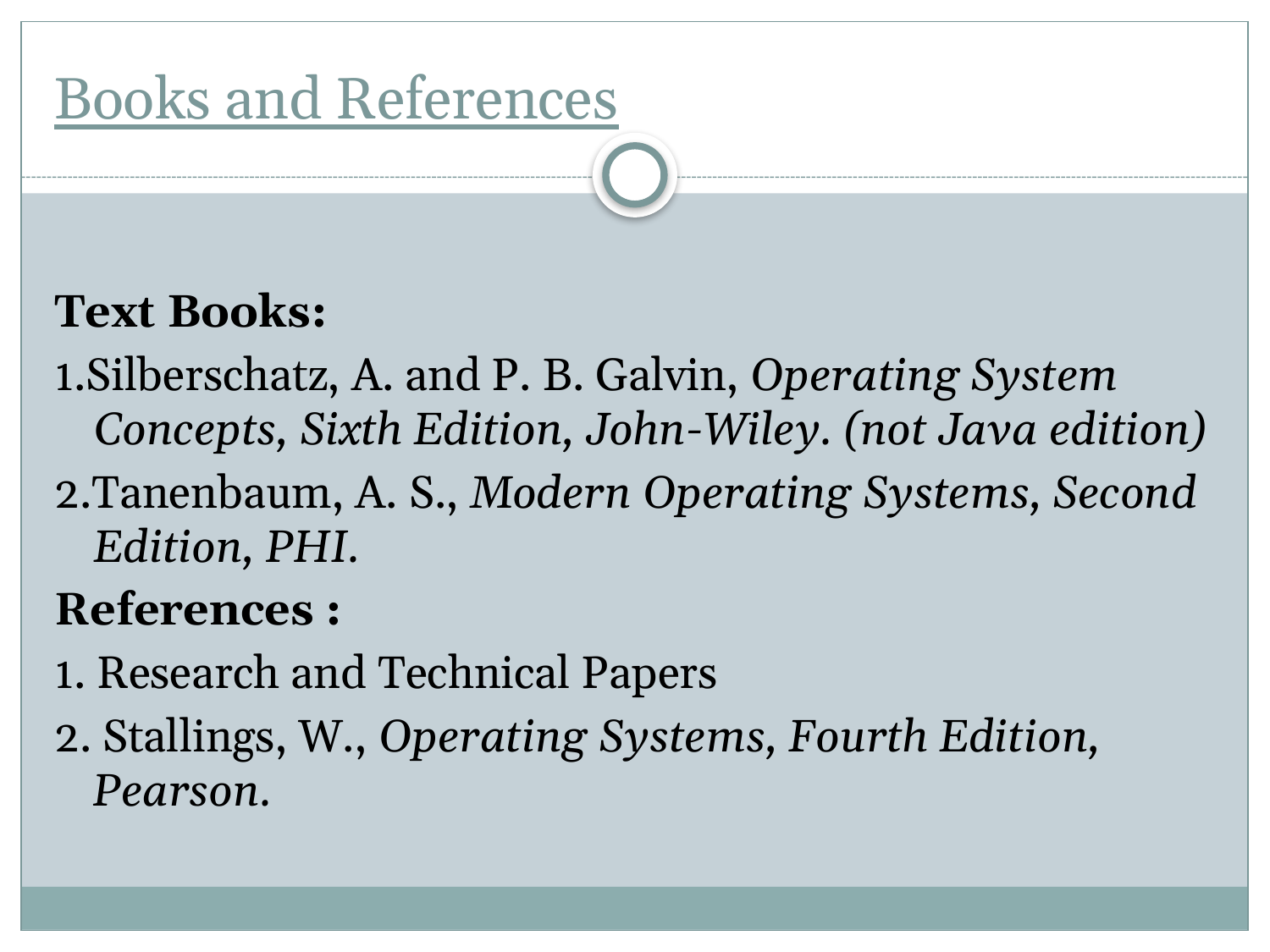

# Books and References

Text Books:
1.Silberschatz, A. and P. B. Galvin, Operating System Concepts, Sixth Edition, John-Wiley. (not Java edition)
2.Tanenbaum, A. S., Modern Operating Systems, Second Edition, PHI.
References :
1. Research and Technical Papers
2. Stallings, W., Operating Systems, Fourth Edition, Pearson.